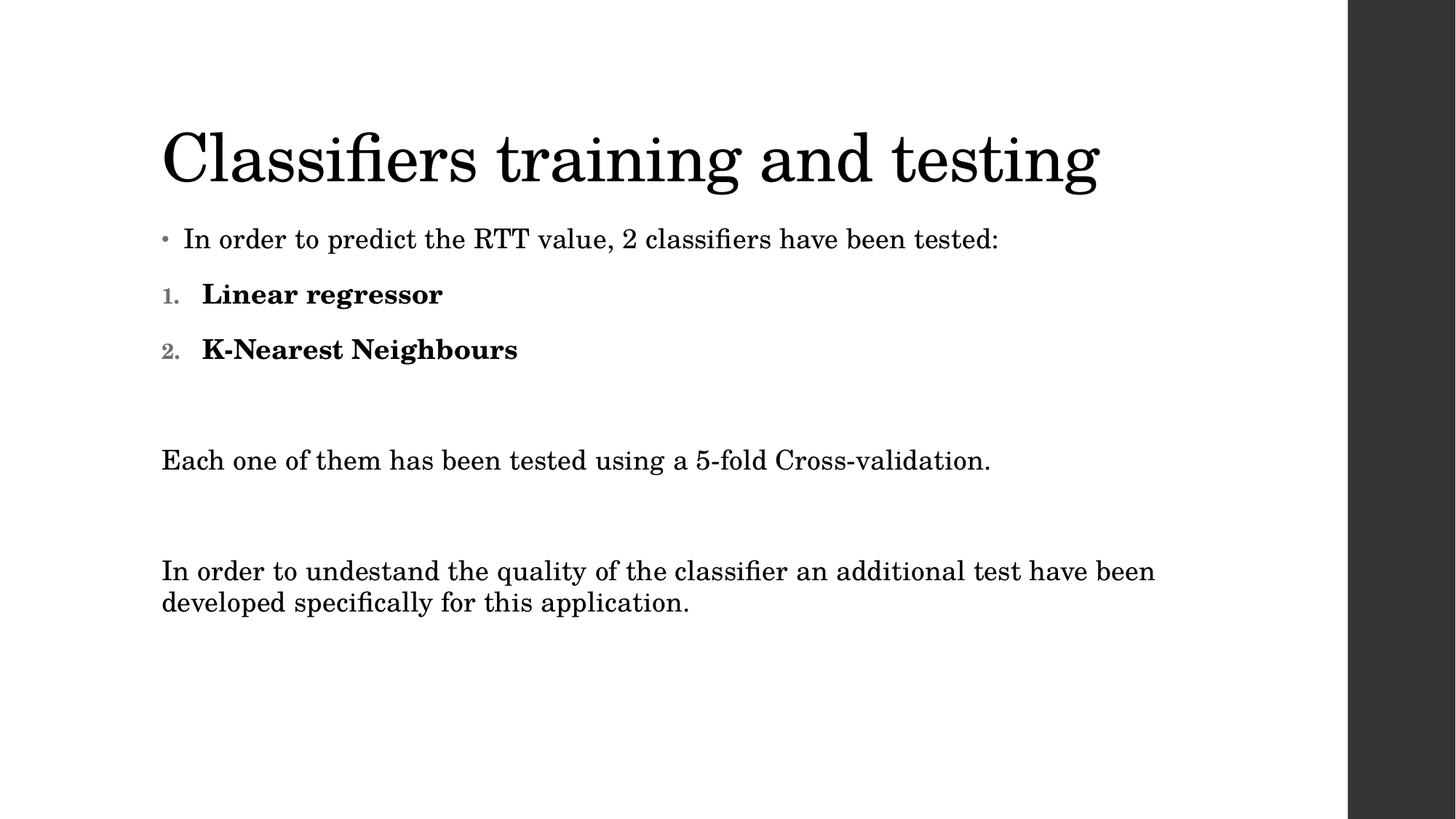

# Classifiers training and testing
In order to predict the RTT value, 2 classifiers have been tested:
Linear regressor
K-Nearest Neighbours

Each one of them has been tested using a 5-fold Cross-validation.

In order to undestand the quality of the classifier an additional test have been developed specifically for this application.